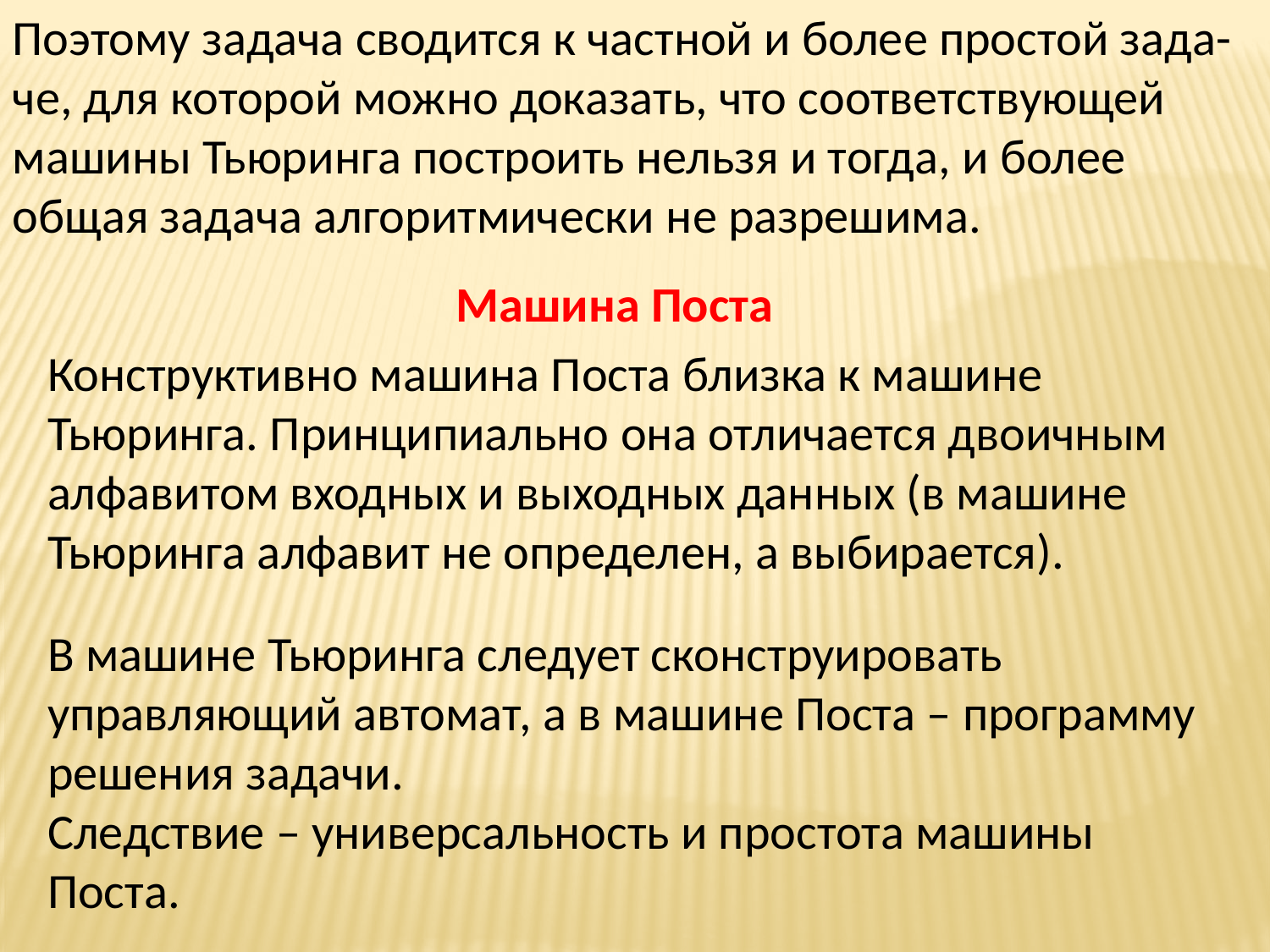

Поэтому задача сводится к частной и более простой зада-че, для которой можно доказать, что соответствующей машины Тьюринга построить нельзя и тогда, и более общая задача алгоритмически не разрешима.
Машина Поста
Конструктивно машина Поста близка к машине Тьюринга. Принципиально она отличается двоичным алфавитом входных и выходных данных (в машине Тьюринга алфавит не определен, а выбирается).
В машине Тьюринга следует сконструировать управляющий автомат, а в машине Поста – программу решения задачи.
Следствие – универсальность и простота машины Поста.